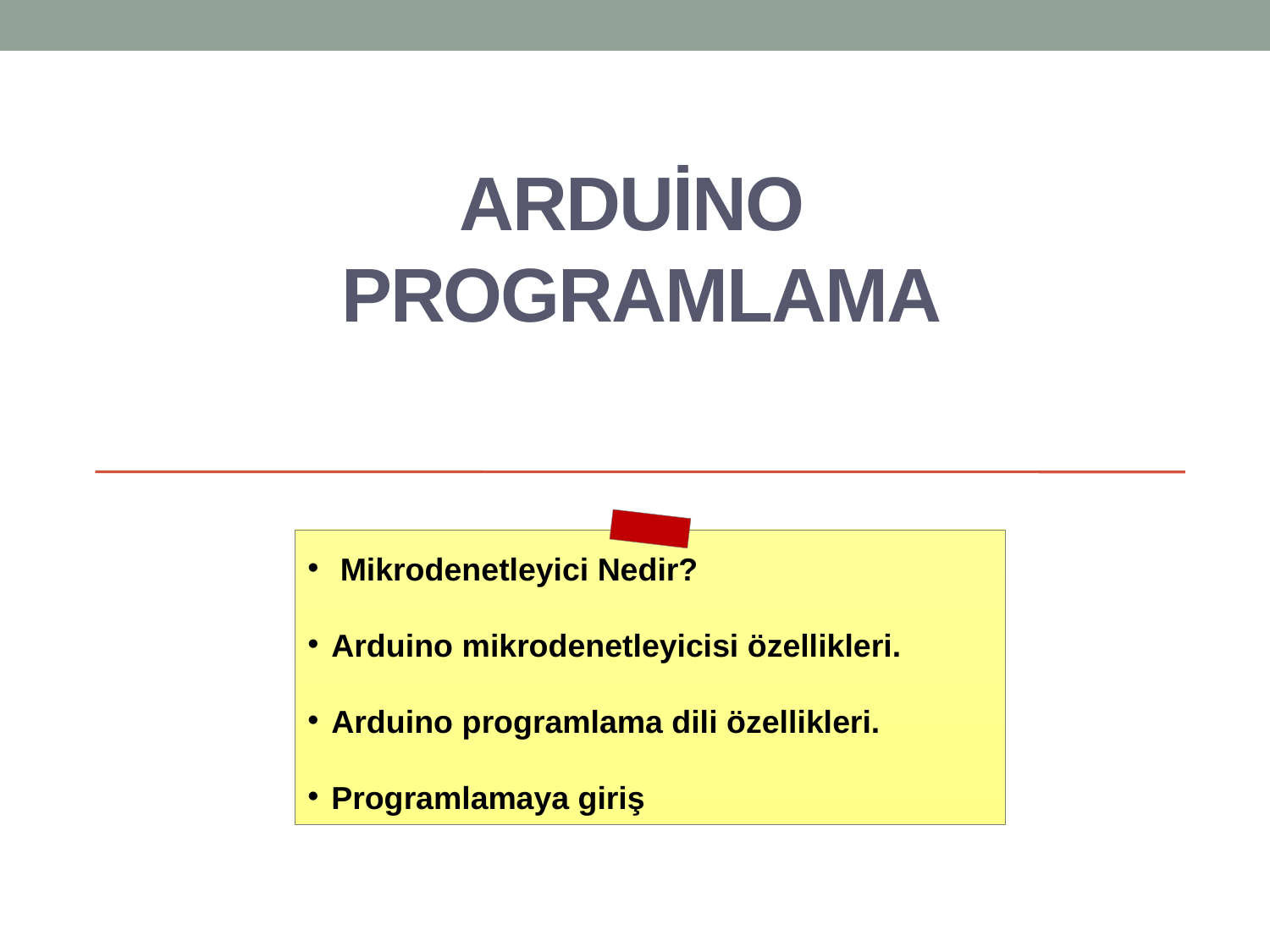

# Arduino Programlama

 Mikrodenetleyici Nedir?

Arduino mikrodenetleyicisi özellikleri.

Arduino programlama dili özellikleri.

Programlamaya giriş